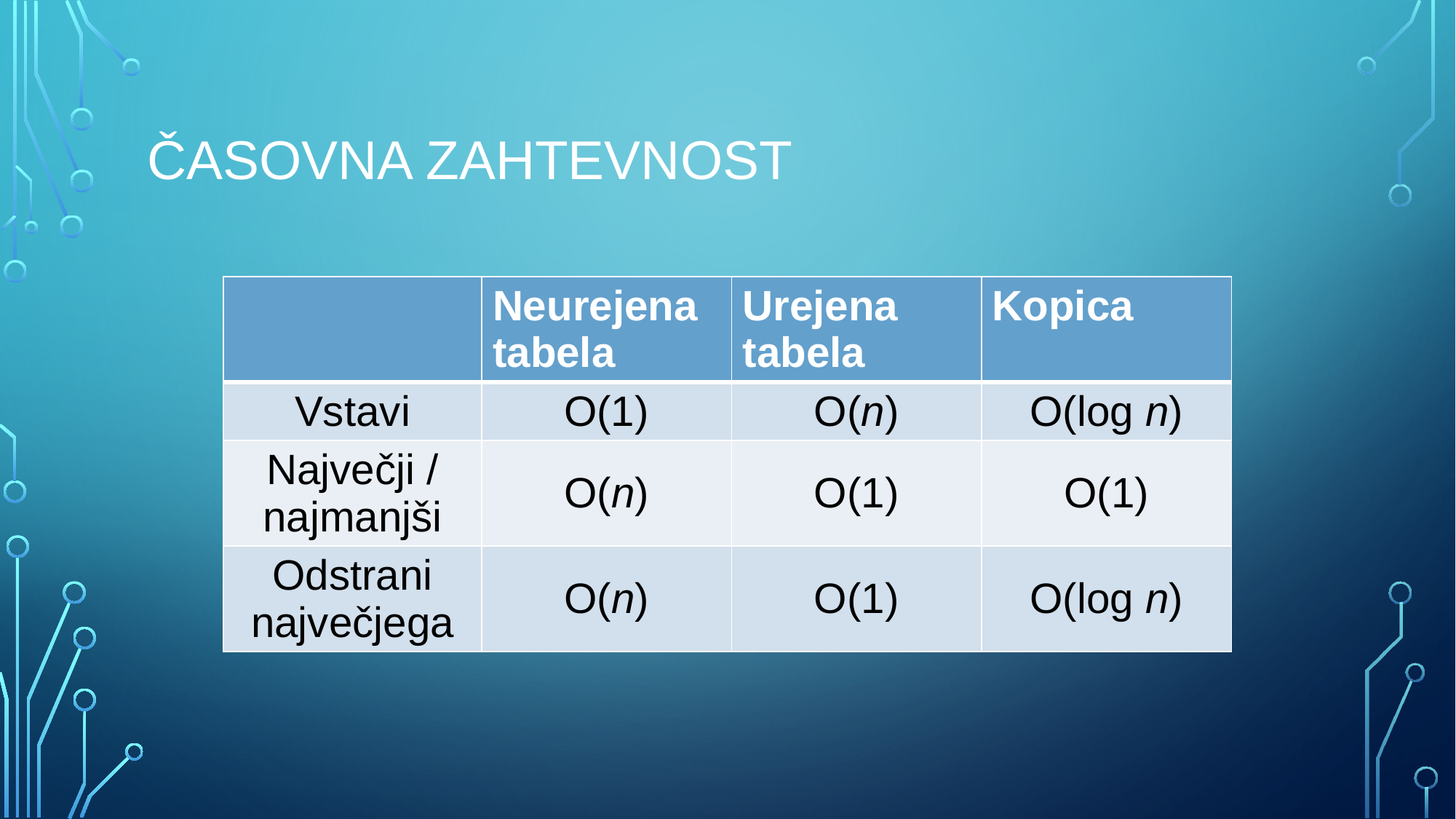

# Časovna zahtevnost
|  | Neurejena tabela | Urejena tabela | Kopica |
| --- | --- | --- | --- |
| Vstavi | O(1) | O(n) | O(log n) |
| Največji / najmanjši | O(n) | O(1) | O(1) |
| Odstrani največjega | O(n) | O(1) | O(log n) |